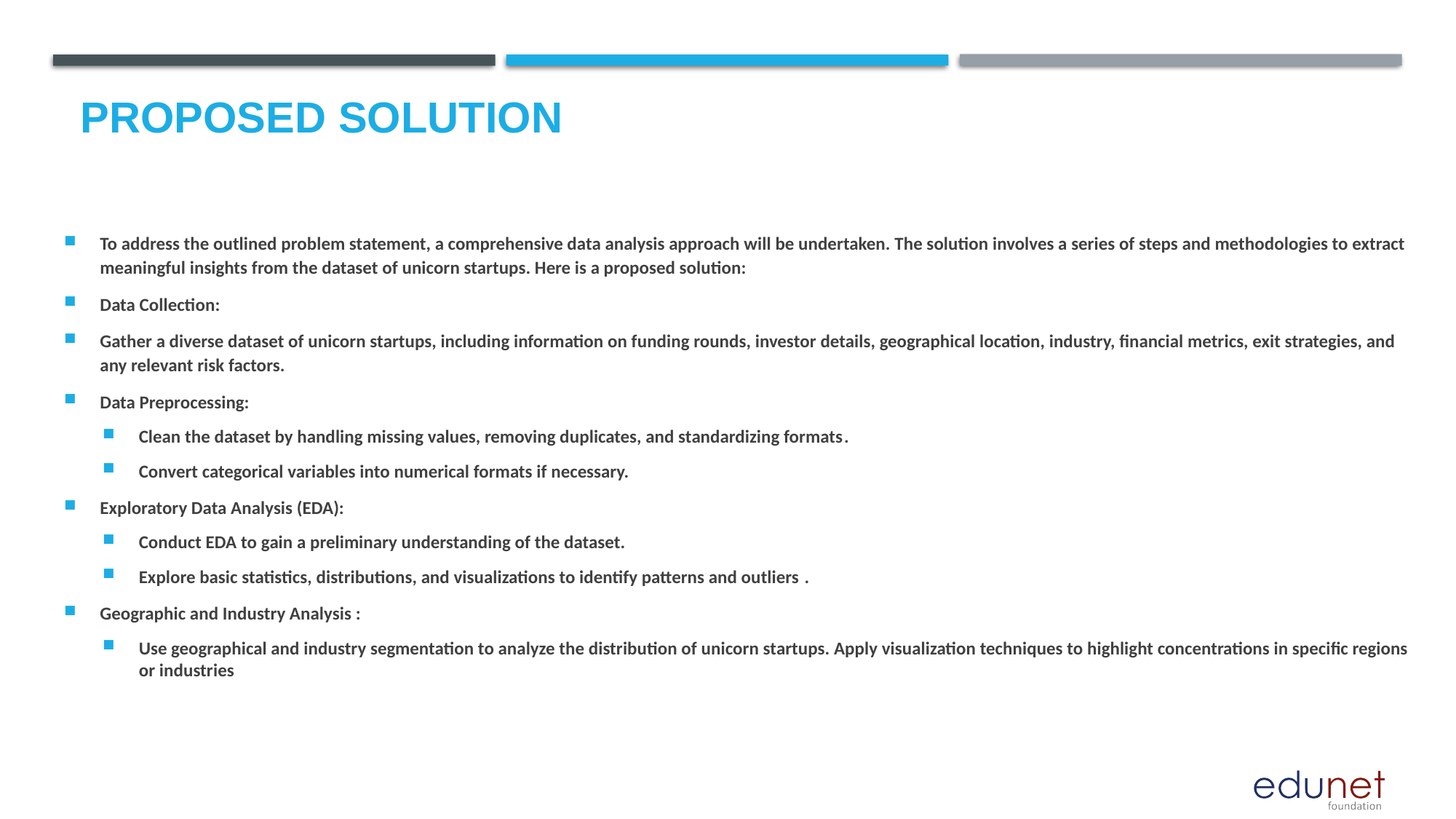

# Proposed Solution

To address the outlined problem statement, a comprehensive data analysis approach will be undertaken. The solution involves a series of steps and methodologies to extract meaningful insights from the dataset of unicorn startups. Here is a proposed solution:
Data Collection:
Gather a diverse dataset of unicorn startups, including information on funding rounds, investor details, geographical location, industry, financial metrics, exit strategies, and any relevant risk factors.
Data Preprocessing:
Clean the dataset by handling missing values, removing duplicates, and standardizing formats.
Convert categorical variables into numerical formats if necessary.
Exploratory Data Analysis (EDA):
Conduct EDA to gain a preliminary understanding of the dataset.
Explore basic statistics, distributions, and visualizations to identify patterns and outliers .
Geographic and Industry Analysis :
Use geographical and industry segmentation to analyze the distribution of unicorn startups. Apply visualization techniques to highlight concentrations in specific regions or industries